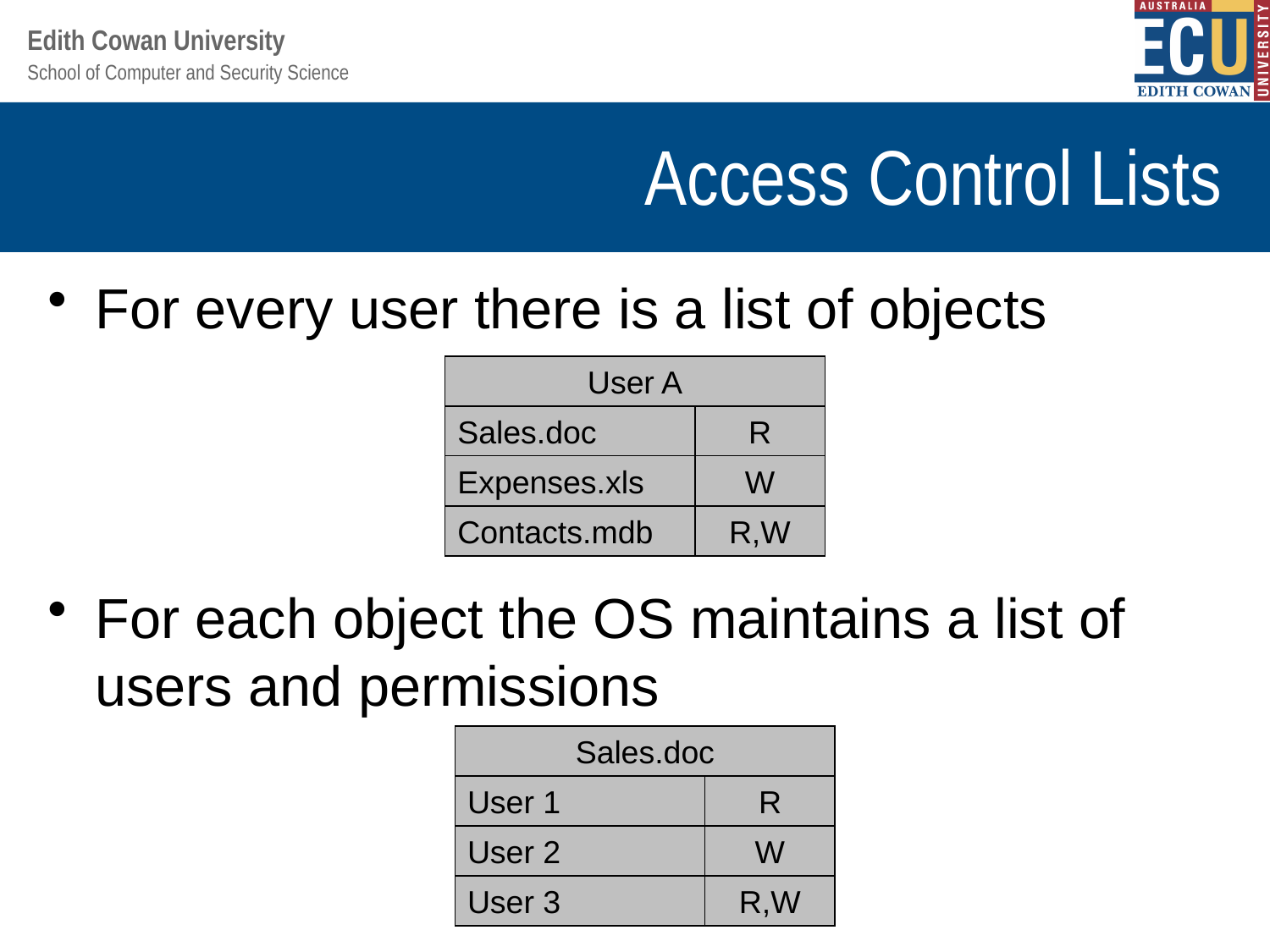

# Access Control Lists
For every user there is a list of objects

User A
Sales.doc
R
Expenses.xls
W
Contacts.mdb
R,W
For each object the OS maintains a list of users and permissions

Sales.doc
User 1
R
User 2
W
User 3
R,W